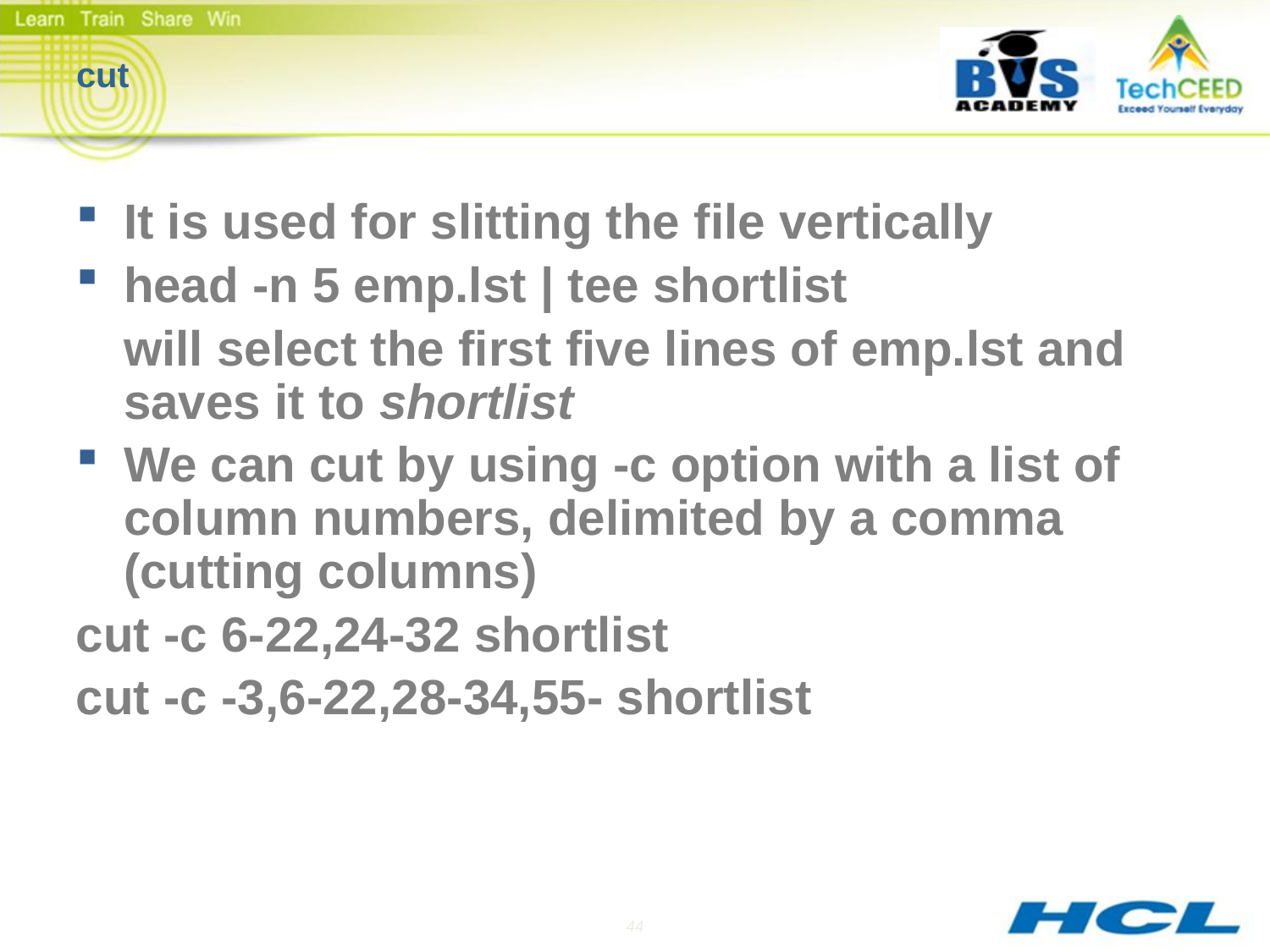

# cut
It is used for slitting the file vertically
head -n 5 emp.lst | tee shortlist
	will select the first five lines of emp.lst and saves it to shortlist
We can cut by using -c option with a list of column numbers, delimited by a comma (cutting columns)
cut -c 6-22,24-32 shortlist
cut -c -3,6-22,28-34,55- shortlist
44